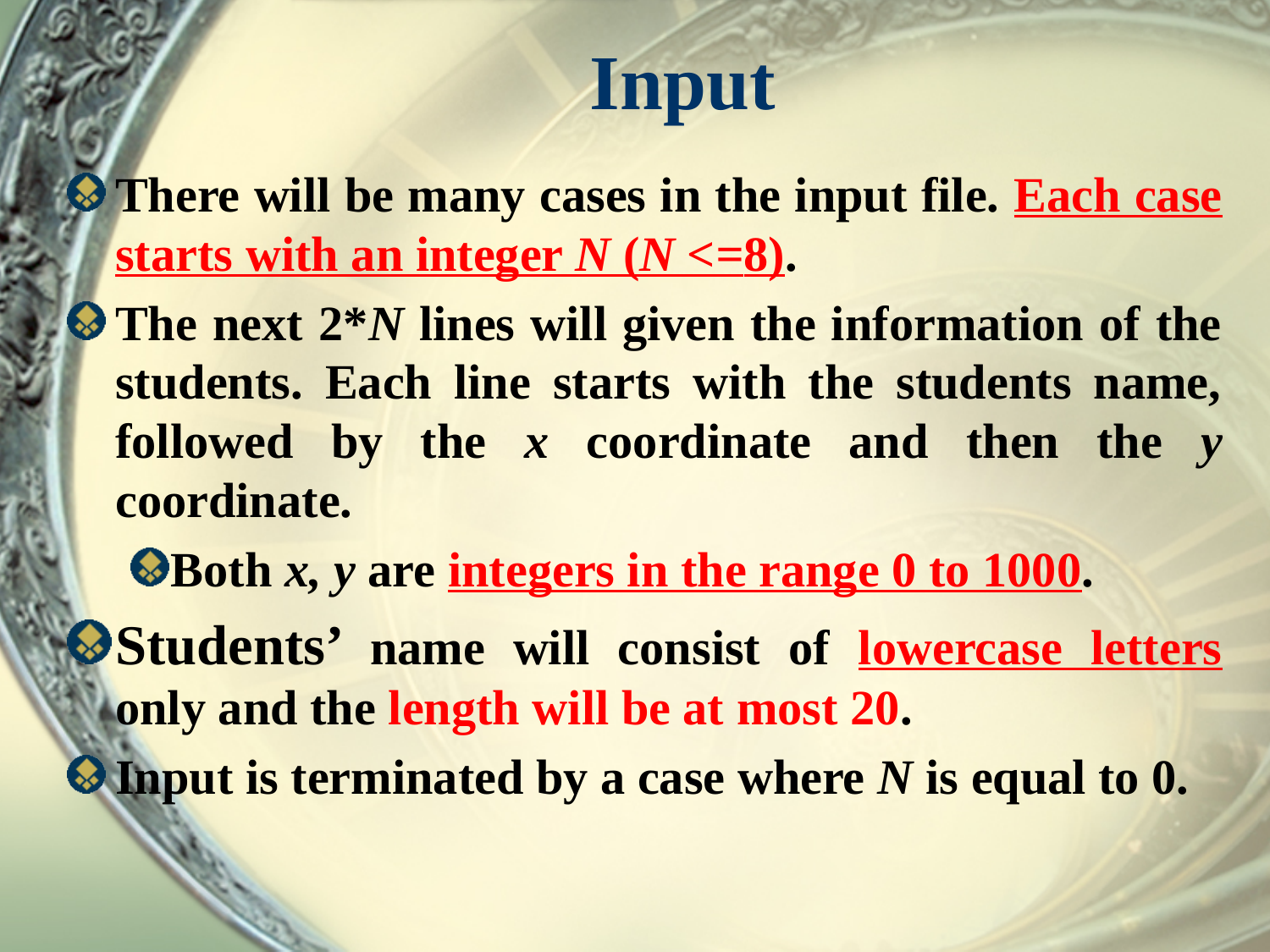

# Input
There will be many cases in the input file. Each case starts with an integer N (N <=8).
The next 2*N lines will given the information of the students. Each line starts with the students name, followed by the x coordinate and then the y coordinate.
Both x, y are integers in the range 0 to 1000.
Students’ name will consist of lowercase letters only and the length will be at most 20.
Input is terminated by a case where N is equal to 0.